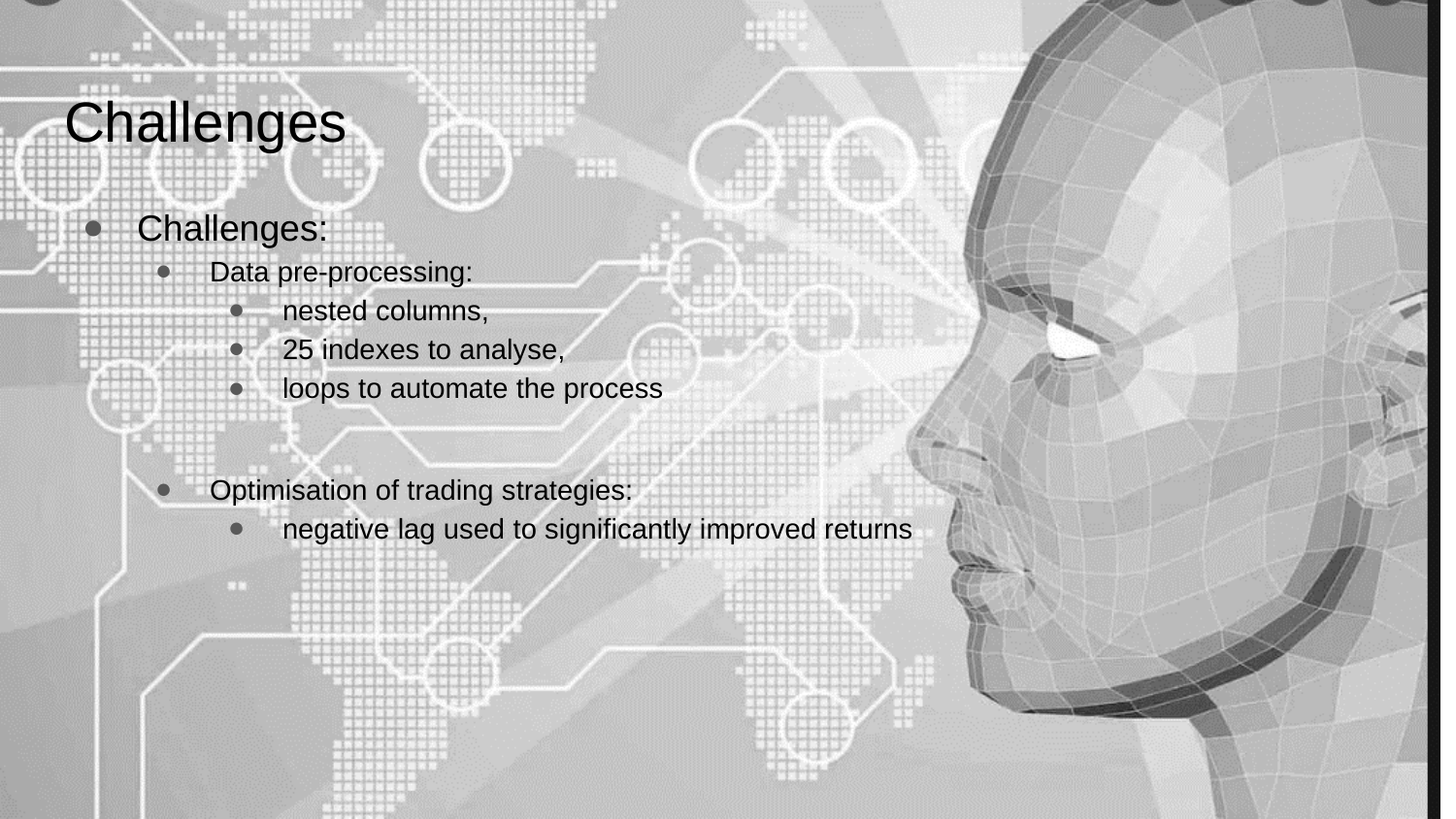

# Challenges
Challenges:
Data pre-processing:
nested columns,
25 indexes to analyse,
loops to automate the process

Optimisation of trading strategies:
negative lag used to significantly improved returns